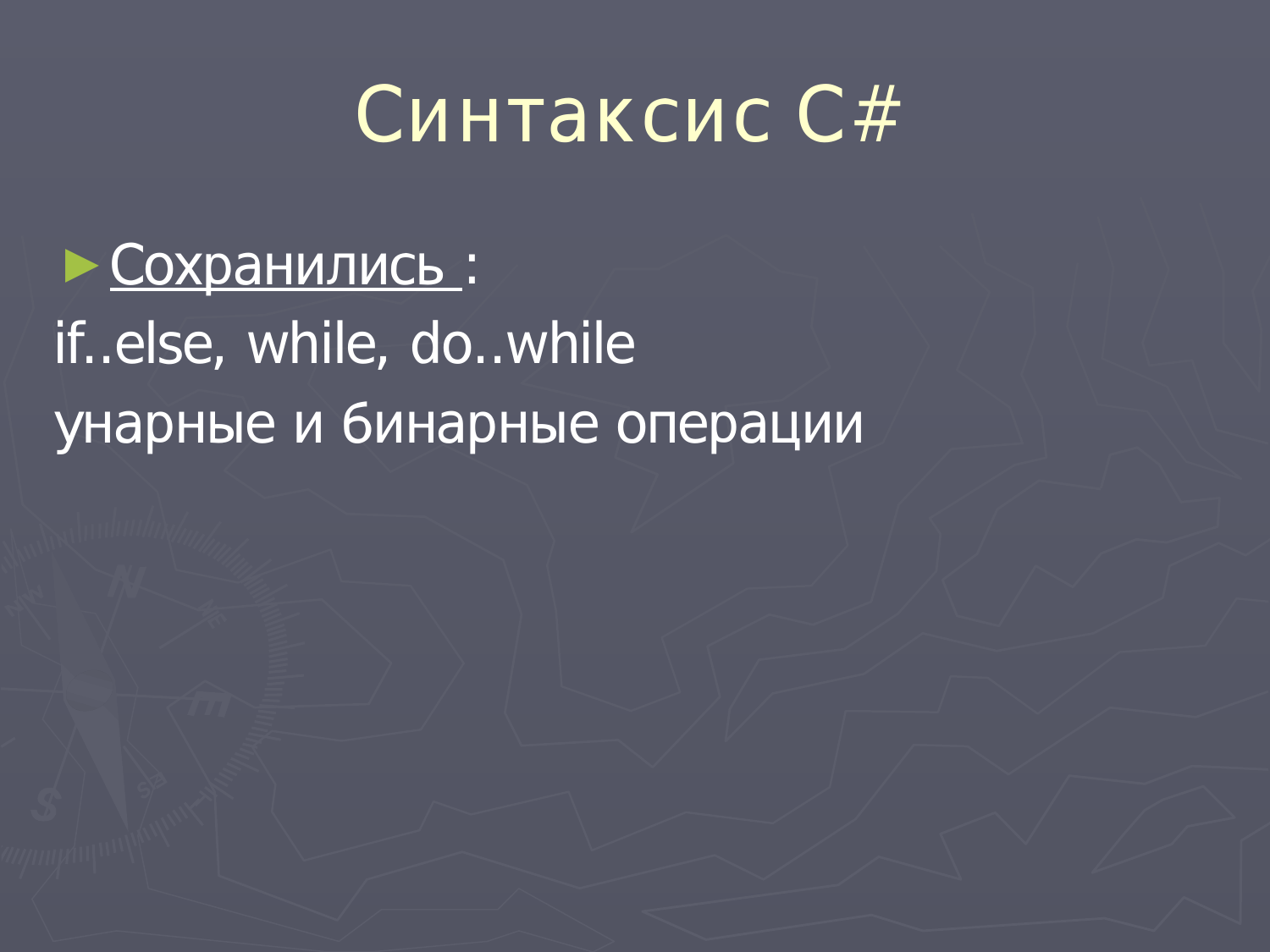

# Синтаксис C#
Сохранились :
if..else, while, do..while
унарные и бинарные операции